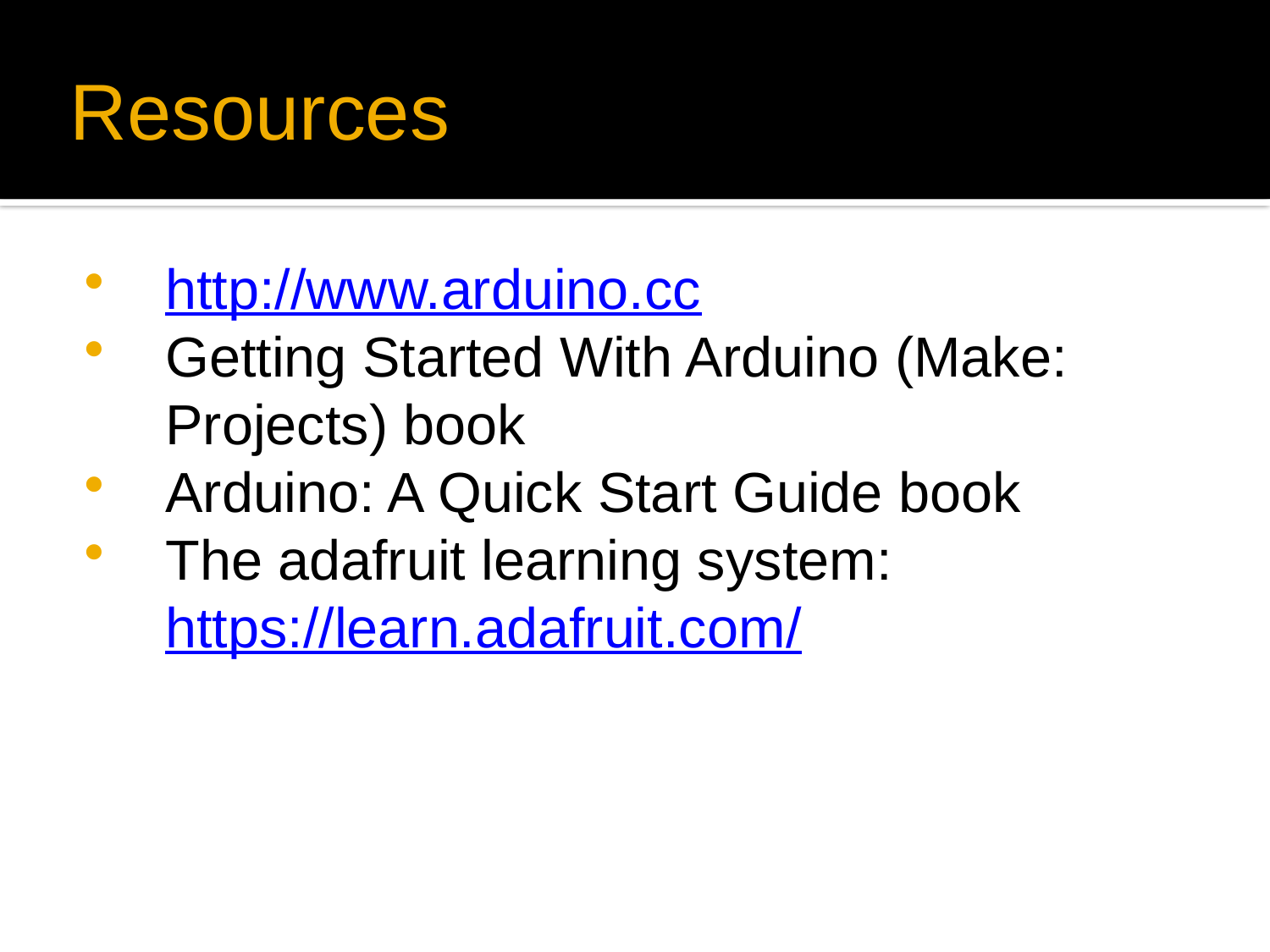

# Resources
http://www.arduino.cc
Getting Started With Arduino (Make: Projects) book
Arduino: A Quick Start Guide book
The adafruit learning system: https://learn.adafruit.com/